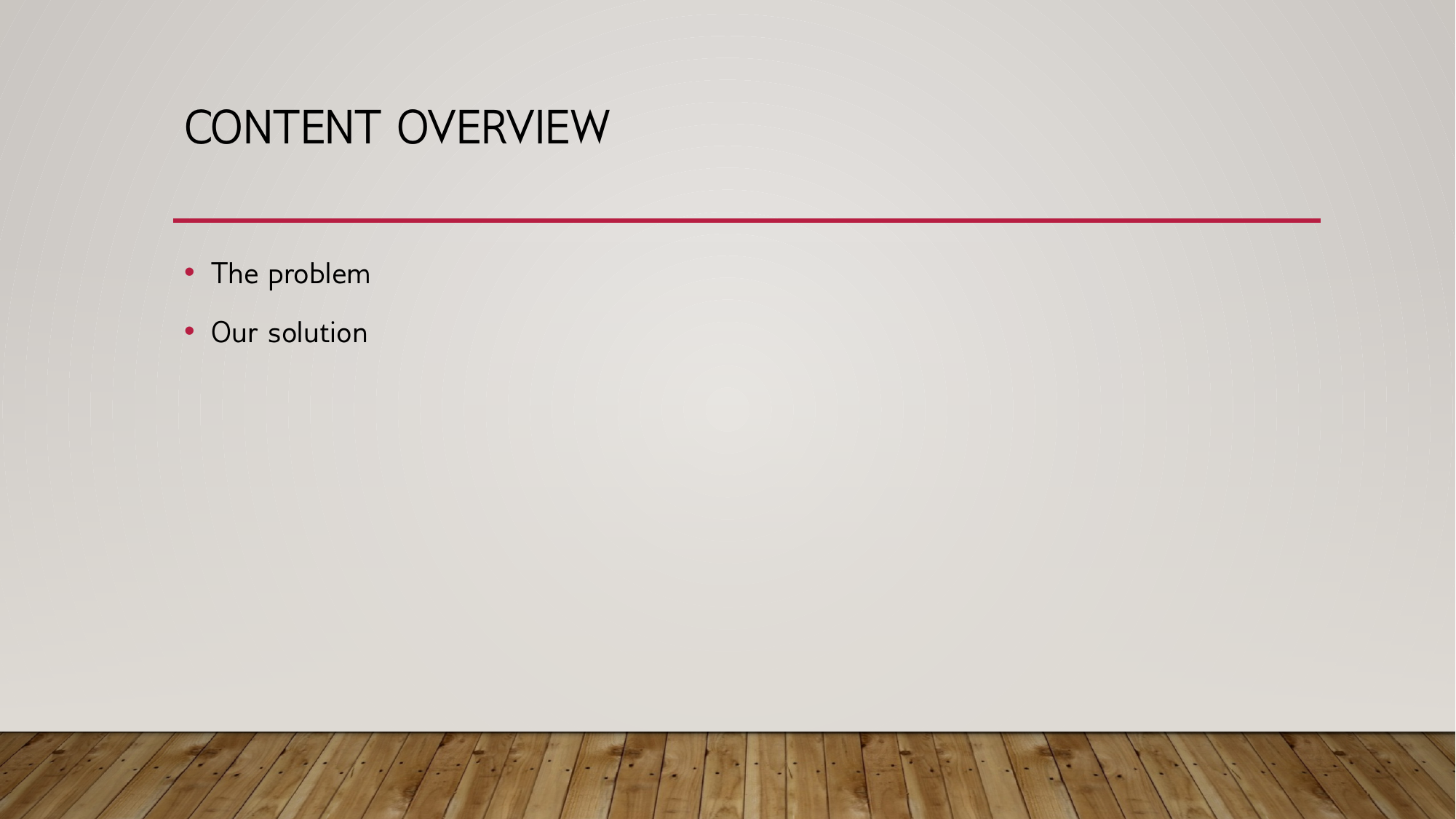

# Content overview
The problem
Our solution